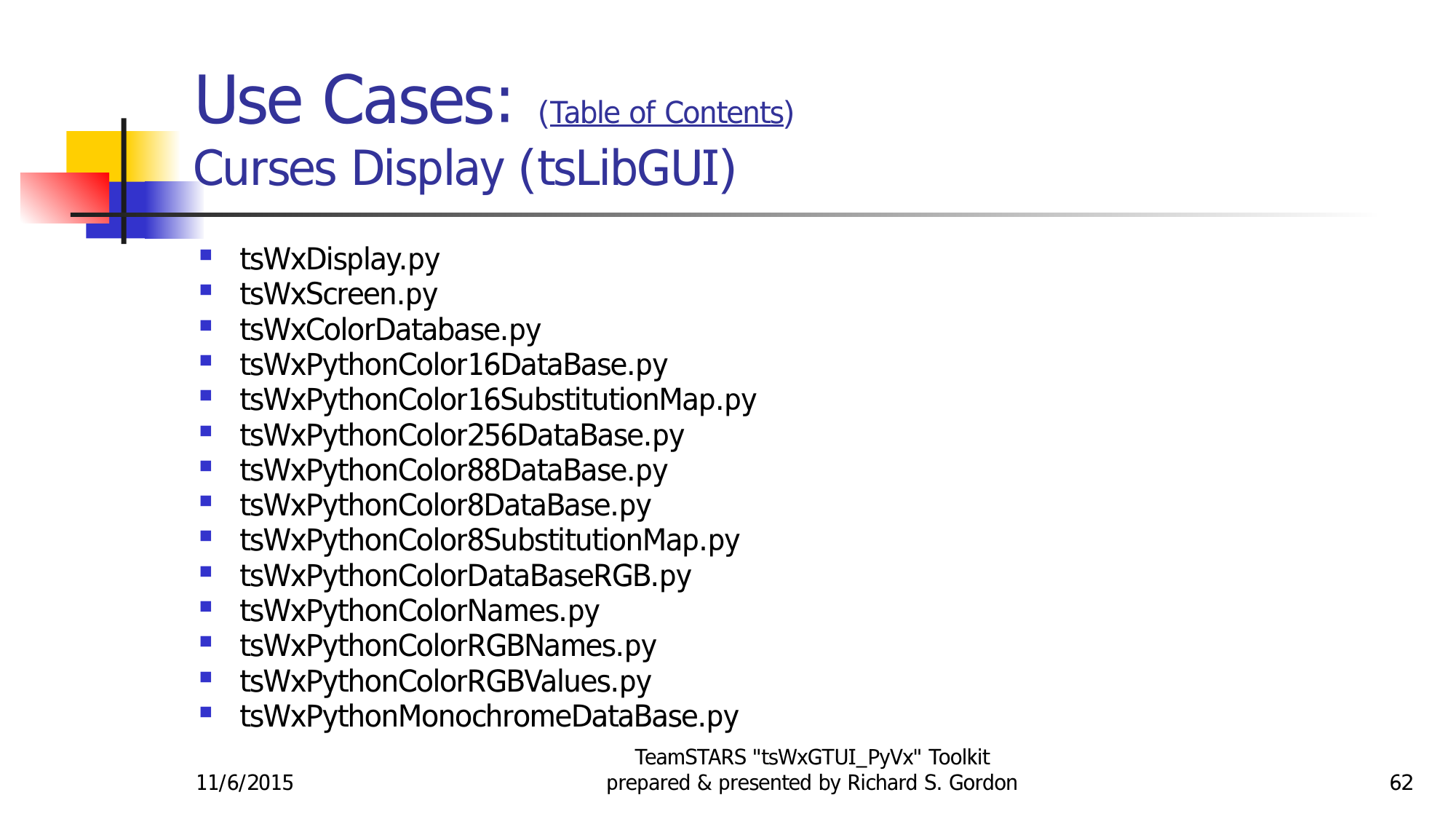

# Use Cases: (Table of Contents) Curses Display (tsLibGUI)
tsWxDisplay.py
tsWxScreen.py
tsWxColorDatabase.py
tsWxPythonColor16DataBase.py
tsWxPythonColor16SubstitutionMap.py
tsWxPythonColor256DataBase.py
tsWxPythonColor88DataBase.py
tsWxPythonColor8DataBase.py
tsWxPythonColor8SubstitutionMap.py
tsWxPythonColorDataBaseRGB.py
tsWxPythonColorNames.py
tsWxPythonColorRGBNames.py
tsWxPythonColorRGBValues.py
tsWxPythonMonochromeDataBase.py
11/6/2015
TeamSTARS "tsWxGTUI_PyVx" Toolkit prepared & presented by Richard S. Gordon
62